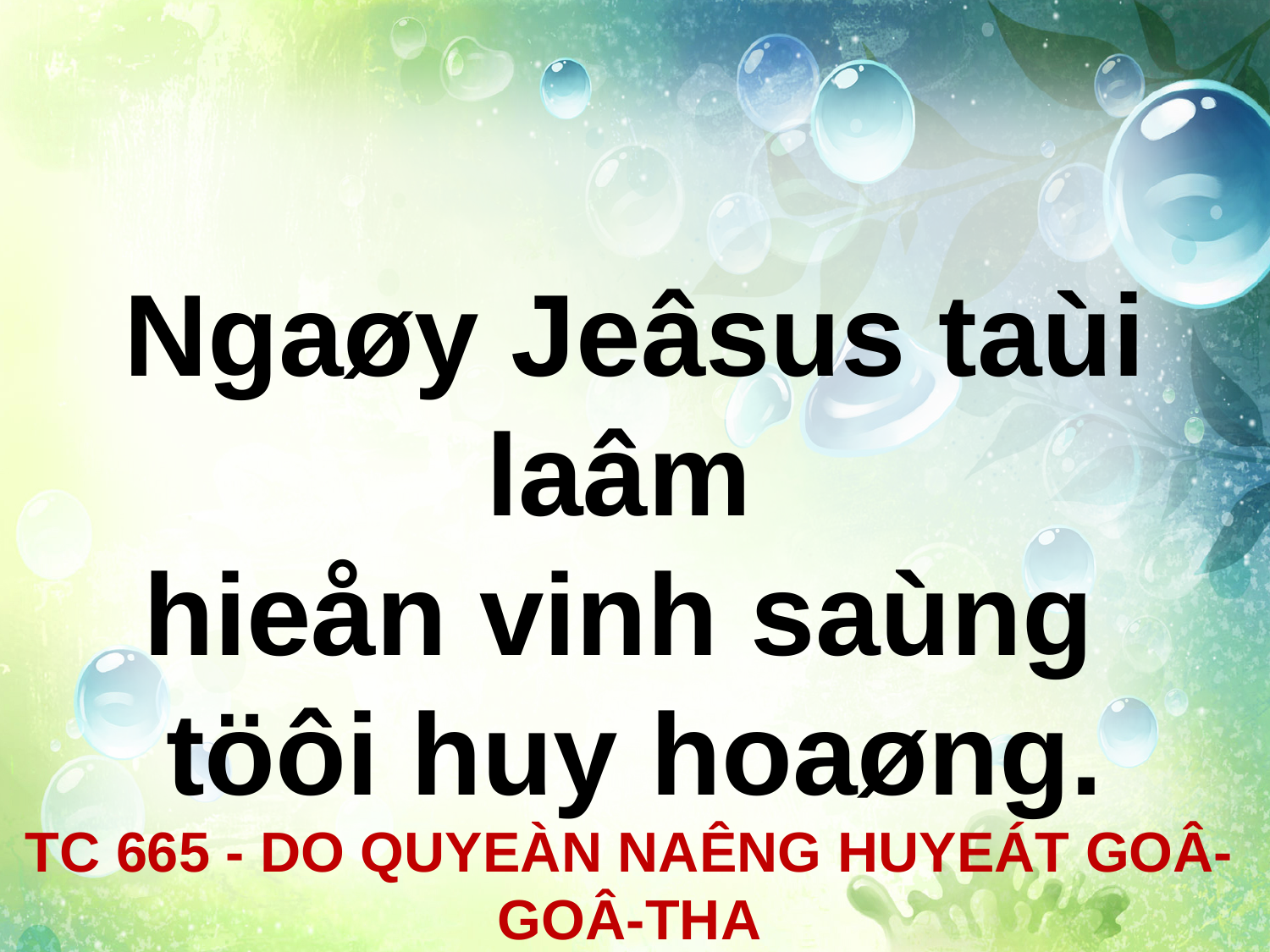

Ngaøy Jeâsus taùi laâm
hieån vinh saùng
töôi huy hoaøng.
TC 665 - DO QUYEÀN NAÊNG HUYEÁT GOÂ-GOÂ-THA